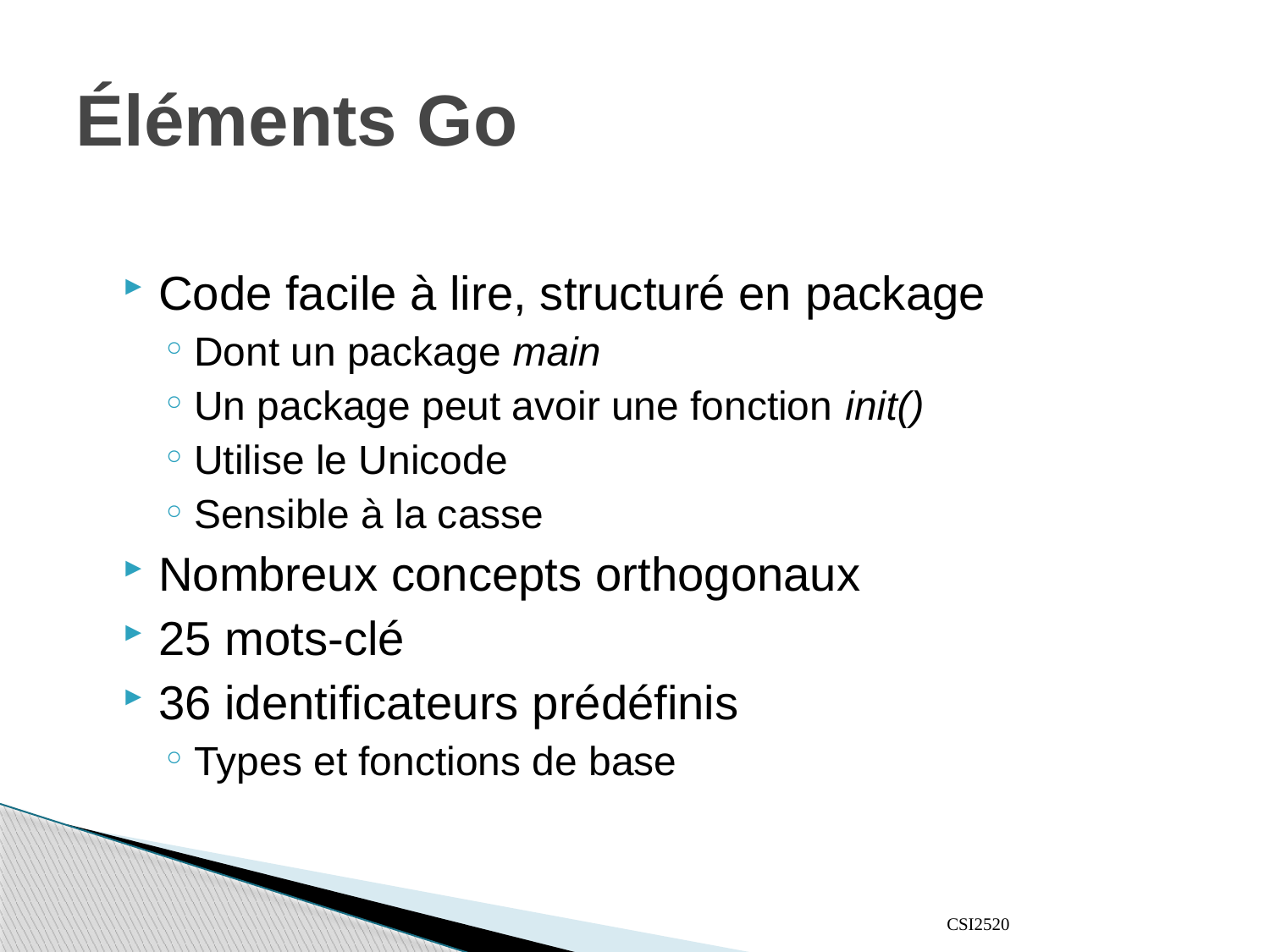

# Éléments Go
Code facile à lire, structuré en package
Dont un package main
Un package peut avoir une fonction init()
Utilise le Unicode
Sensible à la casse
Nombreux concepts orthogonaux
25 mots-clé
36 identificateurs prédéfinis
Types et fonctions de base
CSI2520